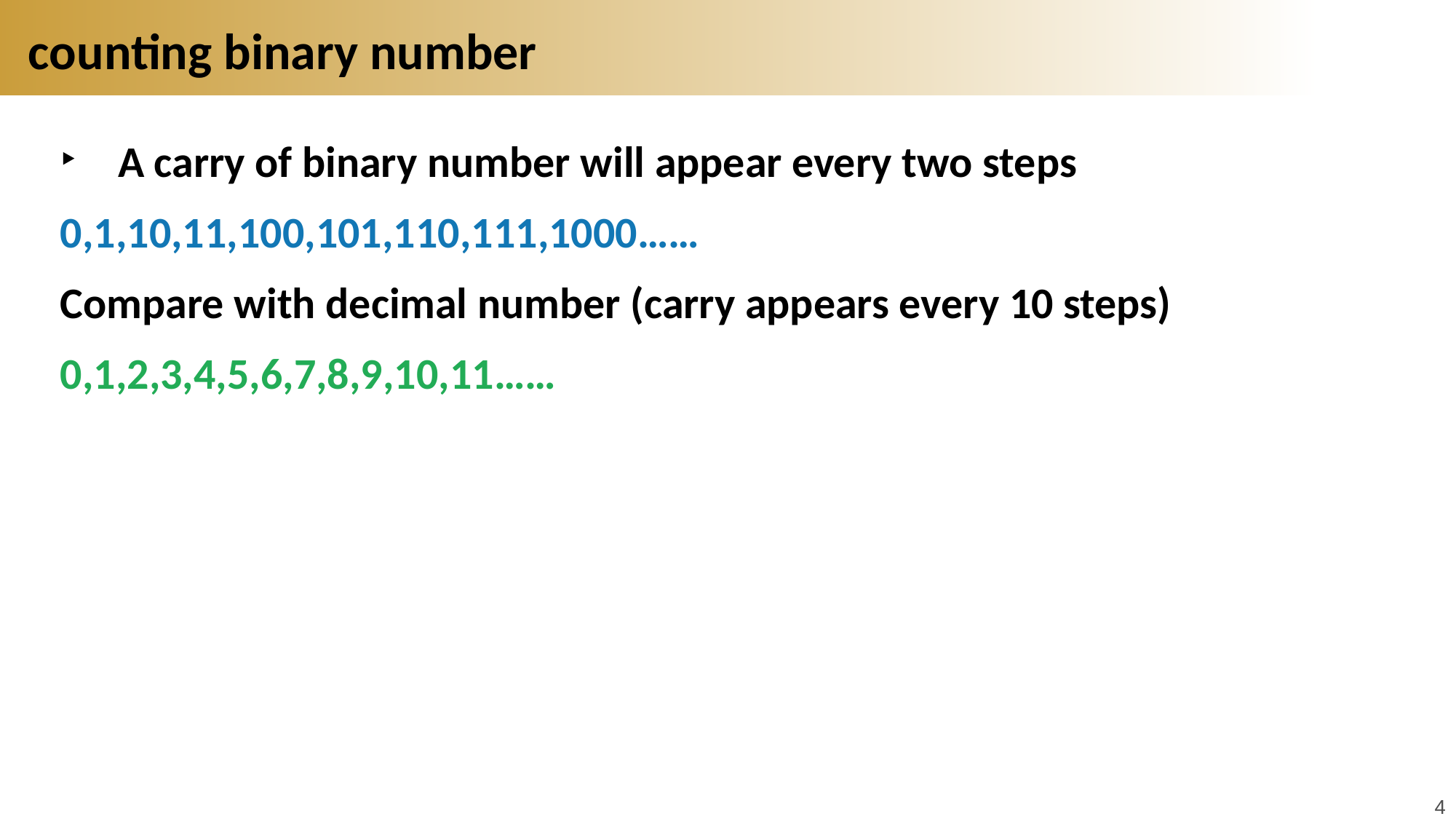

# counting binary number
A carry of binary number will appear every two steps
0,1,10,11,100,101,110,111,1000……
Compare with decimal number (carry appears every 10 steps)
0,1,2,3,4,5,6,7,8,9,10,11……

4